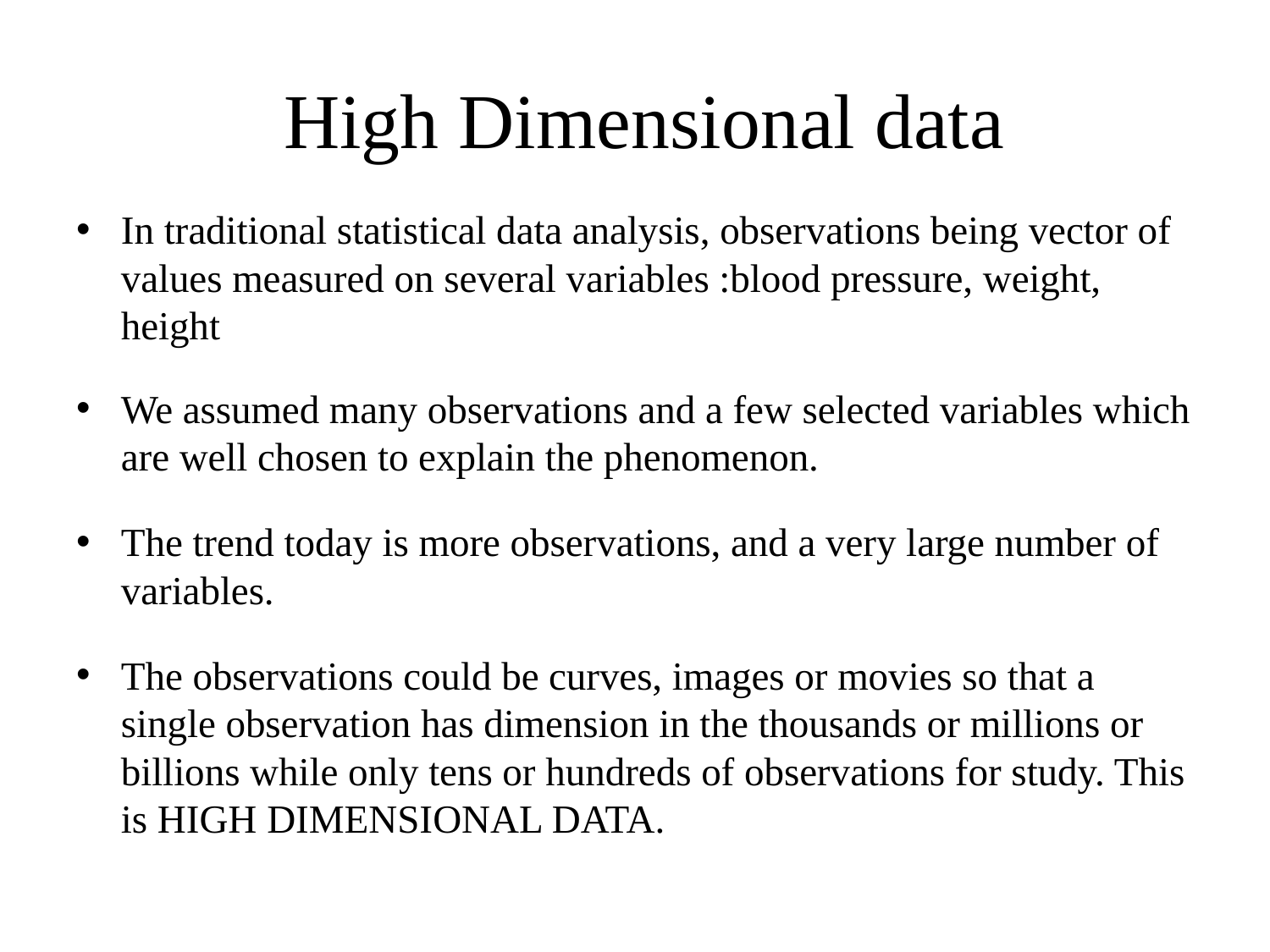

# High Dimensional data
In traditional statistical data analysis, observations being vector of values measured on several variables :blood pressure, weight, height

We assumed many observations and a few selected variables which are well chosen to explain the phenomenon.

The trend today is more observations, and a very large number of variables.

The observations could be curves, images or movies so that a single observation has dimension in the thousands or millions or billions while only tens or hundreds of observations for study. This is HIGH DIMENSIONAL DATA.